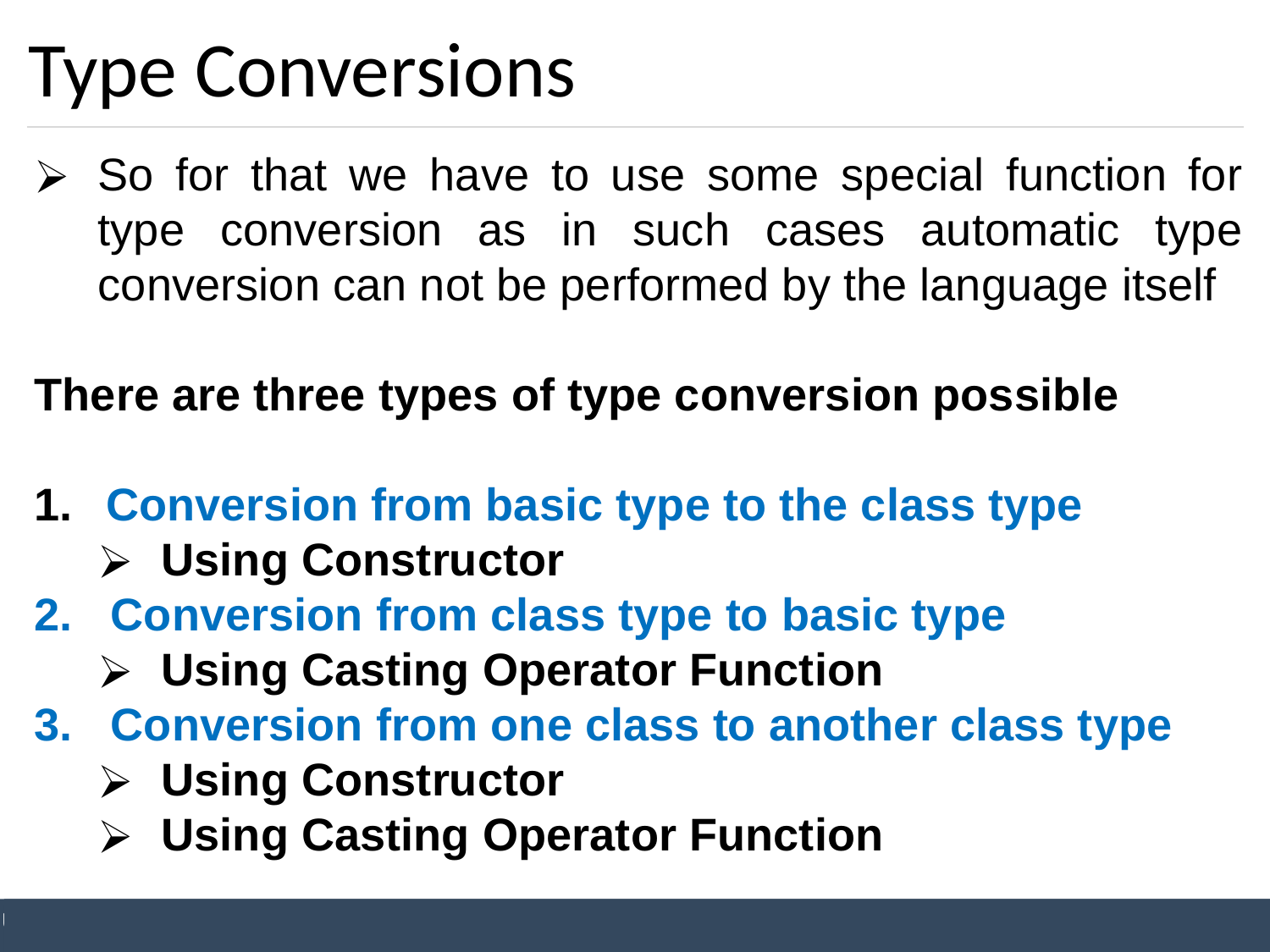

# Type Conversions
So for that we have to use some special function for type conversion as in such cases automatic type conversion can not be performed by the language itself

There are three types of type conversion possible

Conversion from basic type to the class type
Using Constructor
2.   Conversion from class type to basic type
Using Casting Operator Function
3.   Conversion from one class to another class type
Using Constructor
Using Casting Operator Function

Unit 7: Operator Overloading
Prepared By: Nishat Shaikh